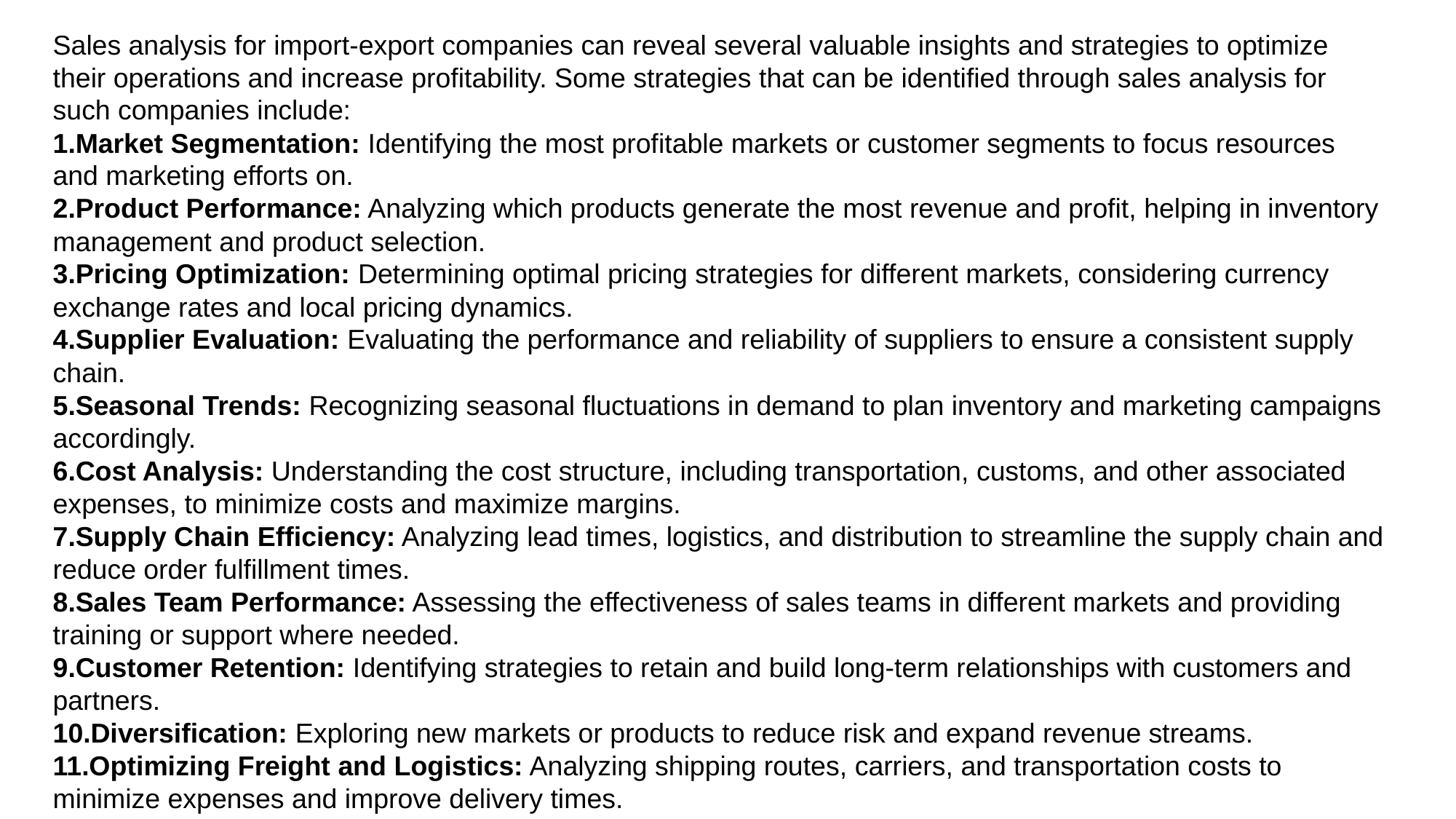

Sales analysis for import-export companies can reveal several valuable insights and strategies to optimize their operations and increase profitability. Some strategies that can be identified through sales analysis for such companies include:
Market Segmentation: Identifying the most profitable markets or customer segments to focus resources and marketing efforts on.
Product Performance: Analyzing which products generate the most revenue and profit, helping in inventory management and product selection.
Pricing Optimization: Determining optimal pricing strategies for different markets, considering currency exchange rates and local pricing dynamics.
Supplier Evaluation: Evaluating the performance and reliability of suppliers to ensure a consistent supply chain.
Seasonal Trends: Recognizing seasonal fluctuations in demand to plan inventory and marketing campaigns accordingly.
Cost Analysis: Understanding the cost structure, including transportation, customs, and other associated expenses, to minimize costs and maximize margins.
Supply Chain Efficiency: Analyzing lead times, logistics, and distribution to streamline the supply chain and reduce order fulfillment times.
Sales Team Performance: Assessing the effectiveness of sales teams in different markets and providing training or support where needed.
Customer Retention: Identifying strategies to retain and build long-term relationships with customers and partners.
Diversification: Exploring new markets or products to reduce risk and expand revenue streams.
Optimizing Freight and Logistics: Analyzing shipping routes, carriers, and transportation costs to minimize expenses and improve delivery times.